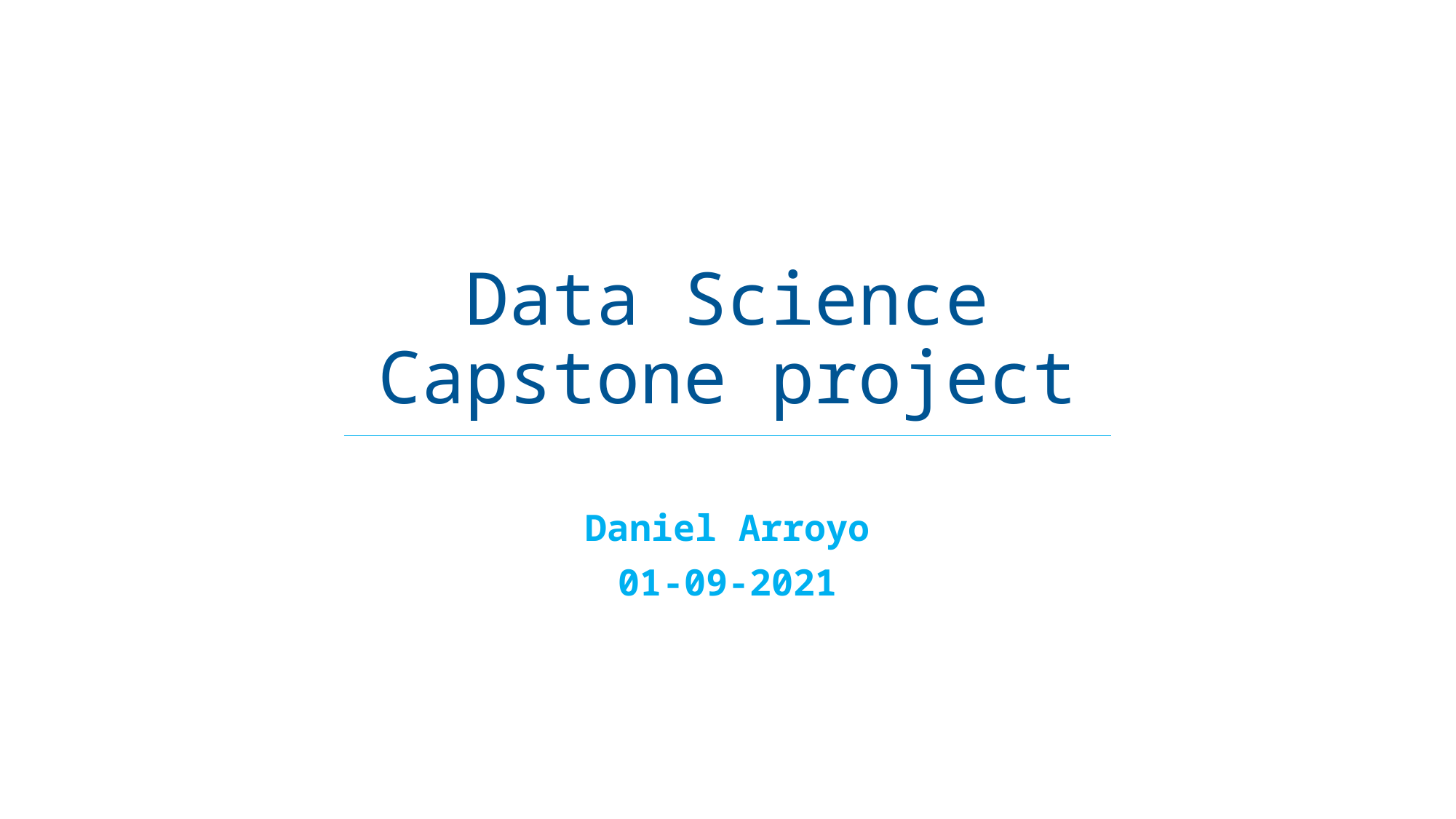

# Data Science Capstone project

Daniel Arroyo
01-09-2021